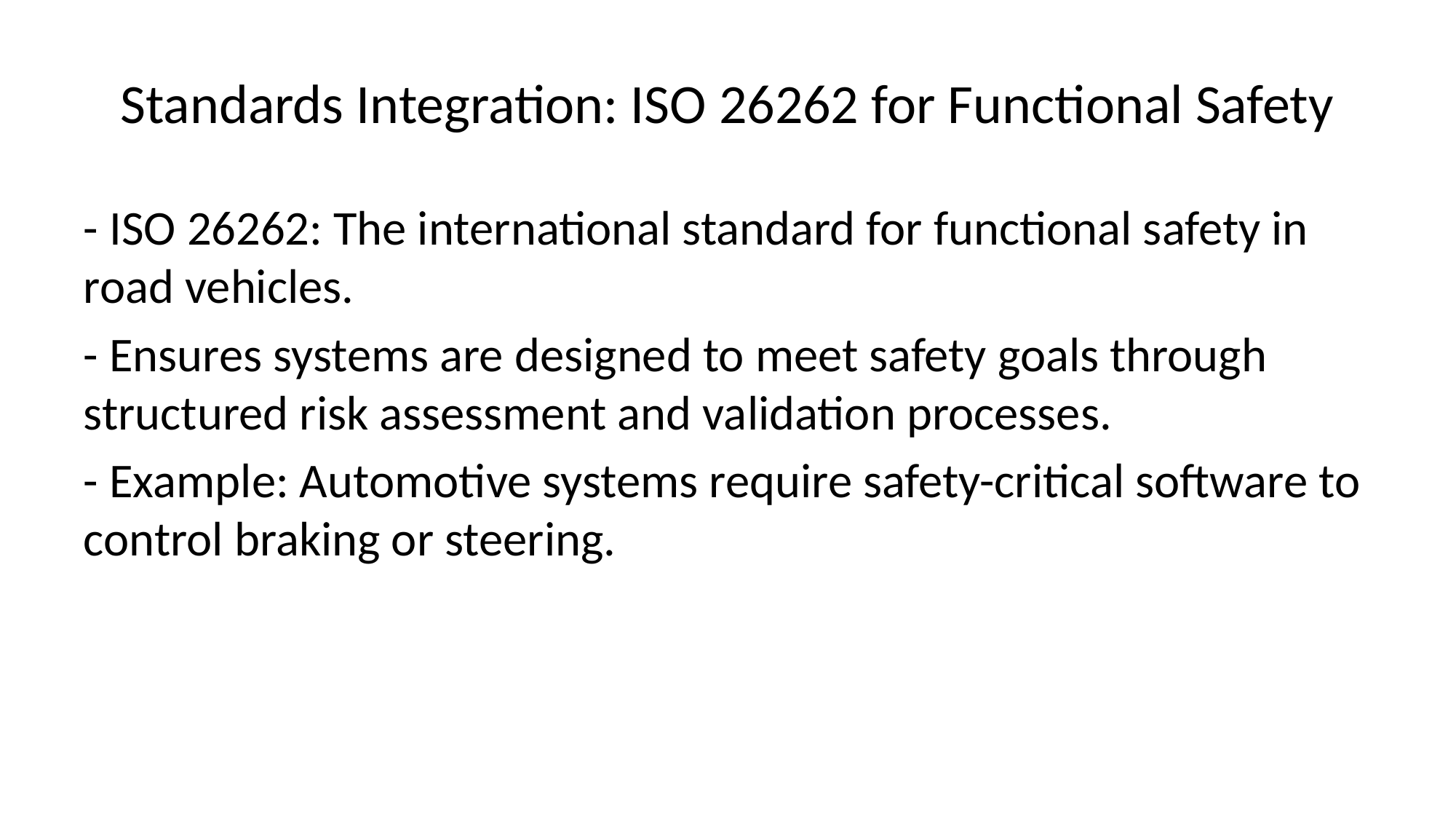

# Standards Integration: ISO 26262 for Functional Safety
- ISO 26262: The international standard for functional safety in road vehicles.
- Ensures systems are designed to meet safety goals through structured risk assessment and validation processes.
- Example: Automotive systems require safety-critical software to control braking or steering.